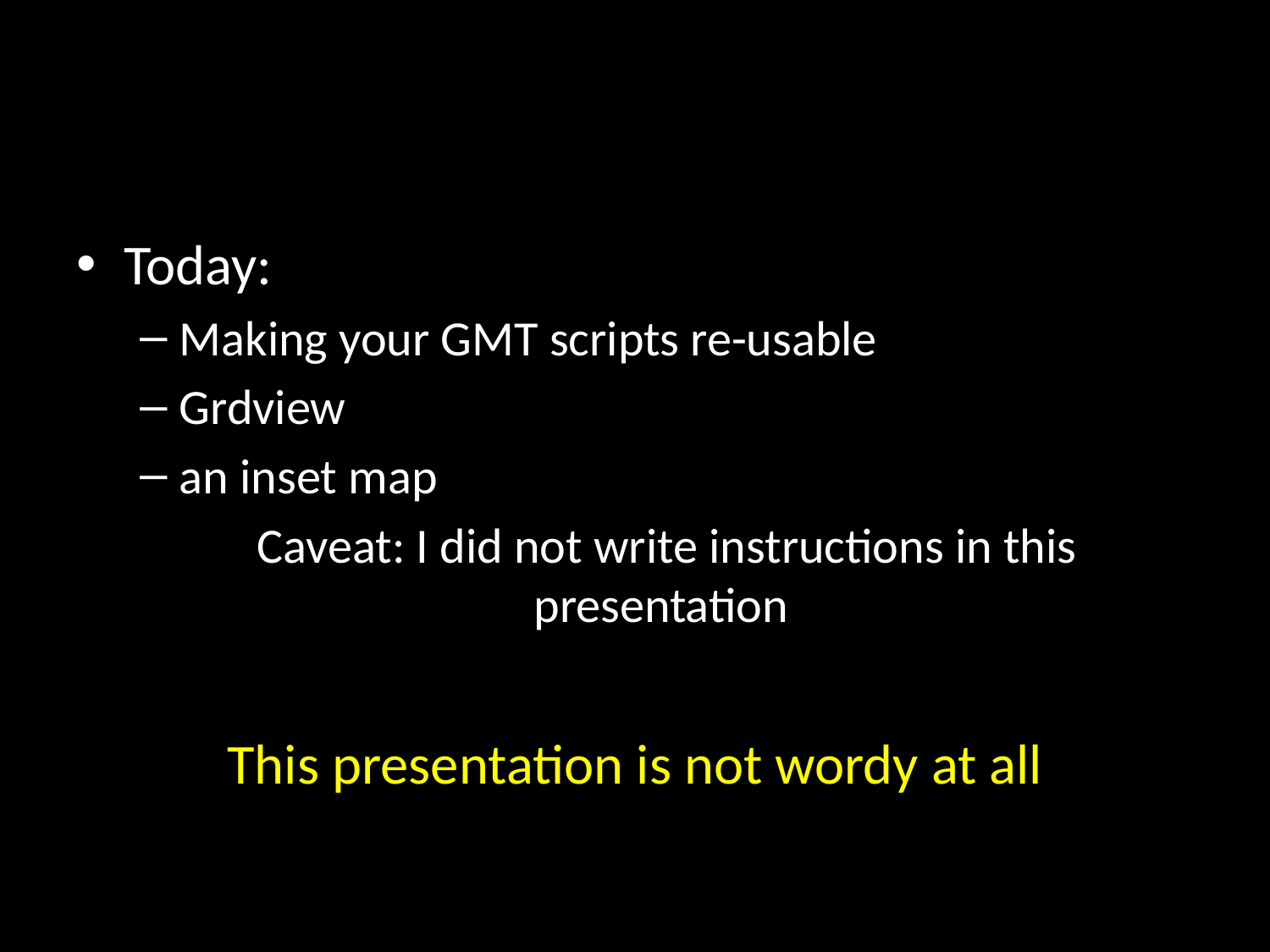

Today:
Making your GMT scripts re-usable
Grdview
an inset map
Caveat: I did not write instructions in this presentation

This presentation is not wordy at all